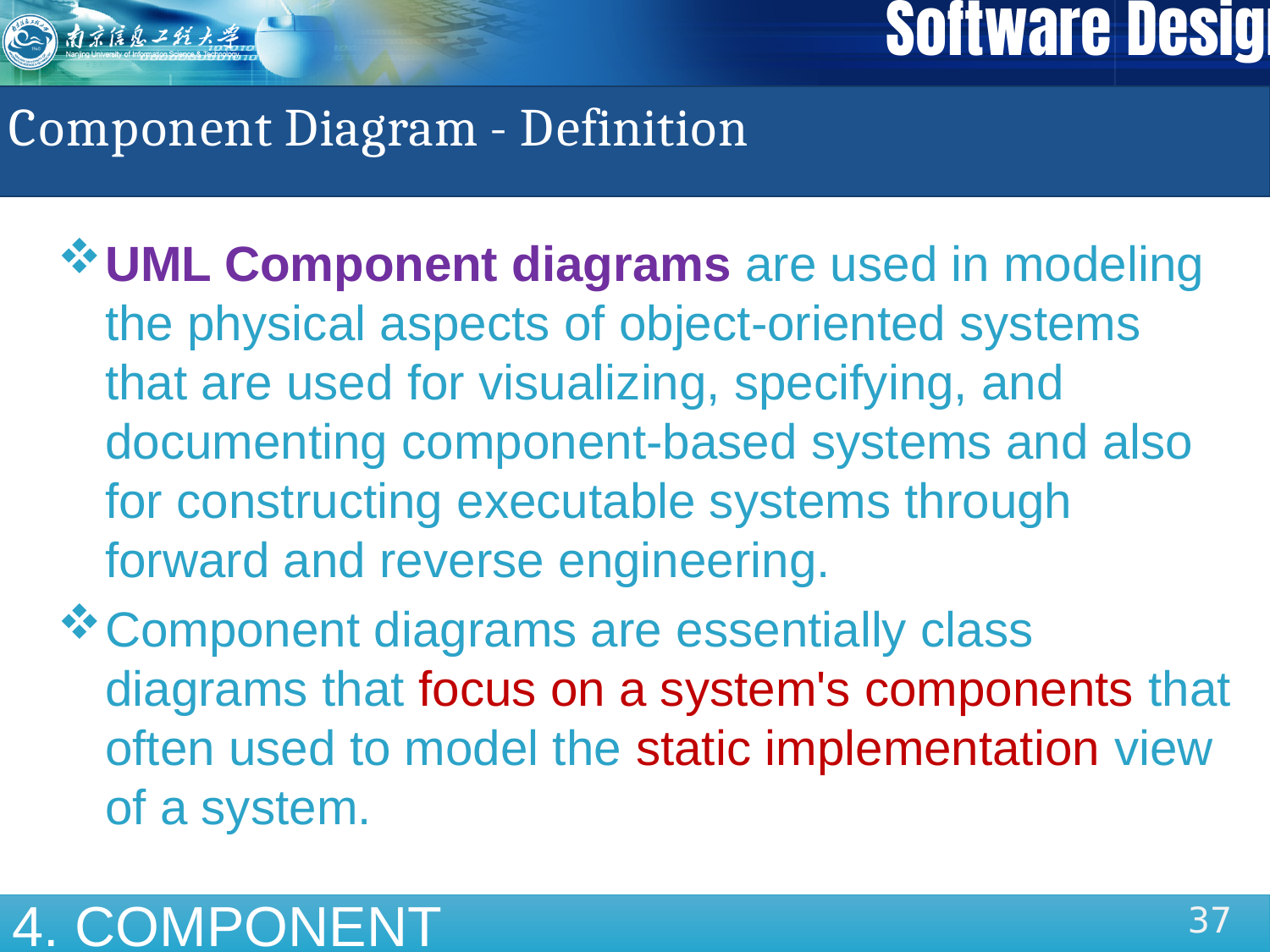

# Component Diagram - Definition
UML Component diagrams are used in modeling the physical aspects of object-oriented systems that are used for visualizing, specifying, and documenting component-based systems and also for constructing executable systems through forward and reverse engineering.
Component diagrams are essentially class diagrams that focus on a system's components that often used to model the static implementation view of a system.
4. COMPONENT DIAGRAM